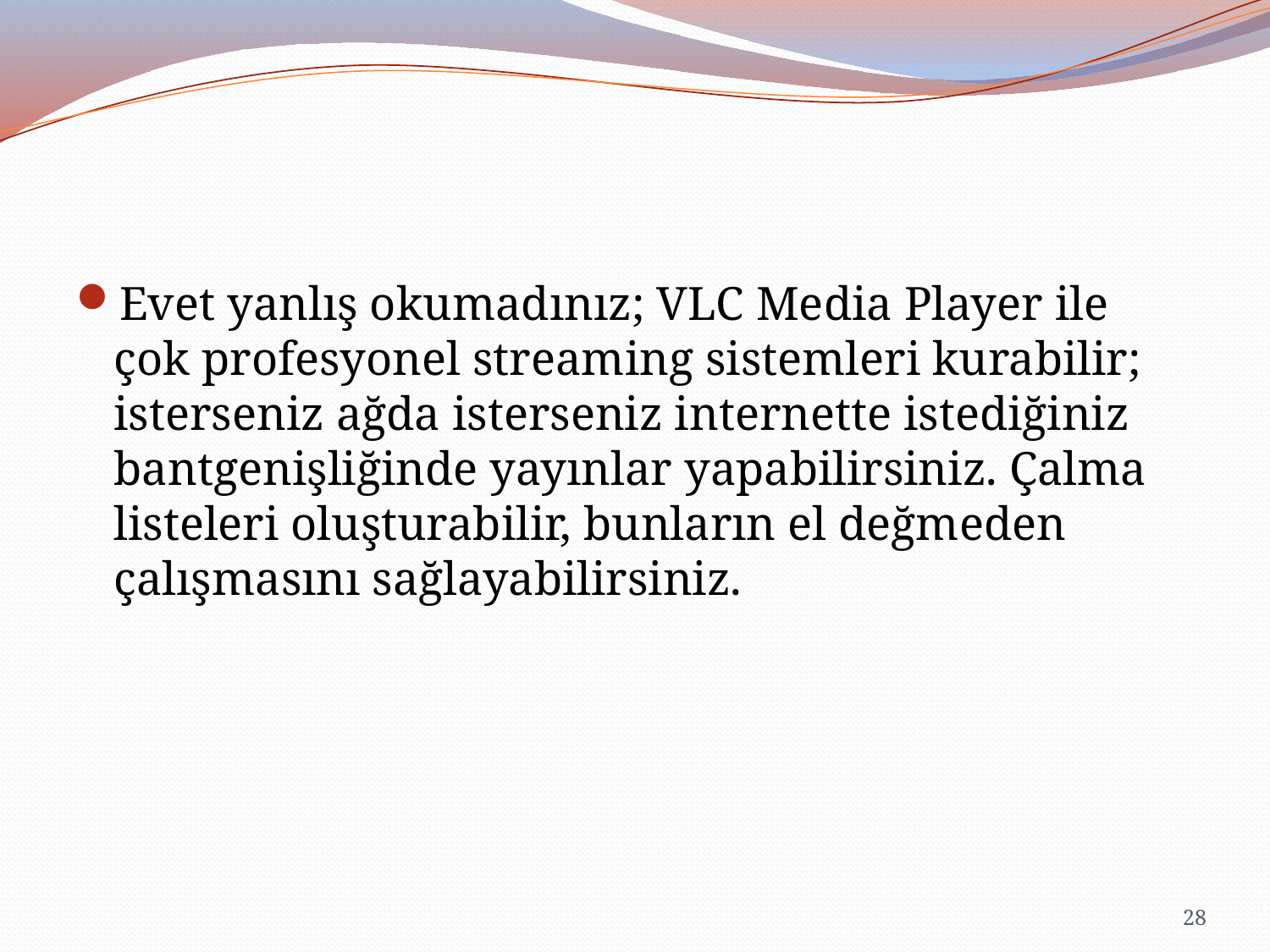

#
Evet yanlış okumadınız; VLC Media Player ile çok profesyonel streaming sistemleri kurabilir; isterseniz ağda isterseniz internette istediğiniz bantgenişliğinde yayınlar yapabilirsiniz. Çalma listeleri oluşturabilir, bunların el değmeden çalışmasını sağlayabilirsiniz.
28